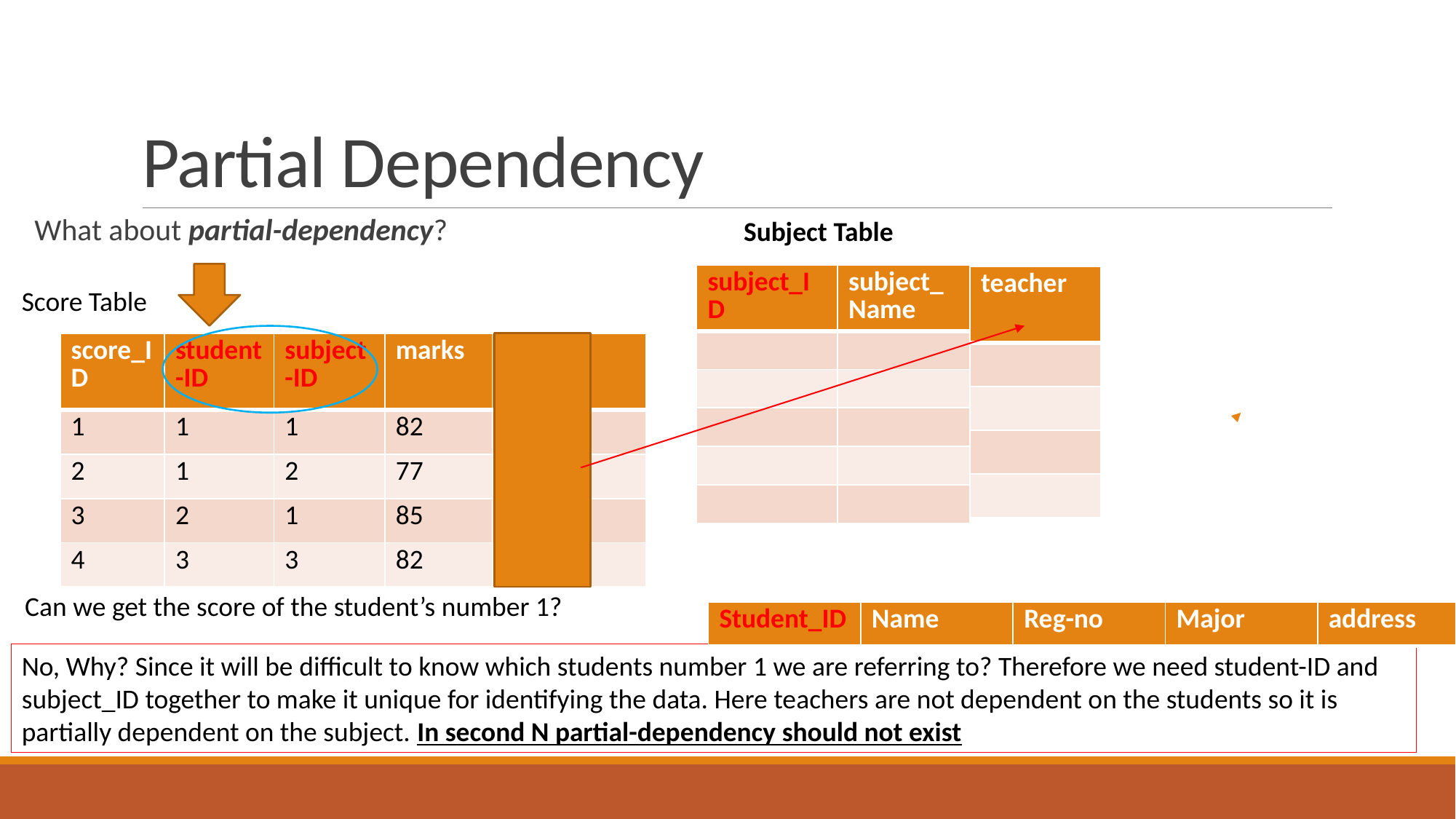

# Partial Dependency
Subject Table
What about partial-dependency?

| subject\_ID | subject\_Name |
| --- | --- |
|  |  |
|  |  |
|  |  |
|  |  |
|  |  |
| teacher |
| --- |
|  |
|  |
|  |
|  |
Score Table

| score\_ID | student-ID | subject-ID | marks | teacher |
| --- | --- | --- | --- | --- |
| 1 | 1 | 1 | 82 | Amir |
| 2 | 1 | 2 | 77 | Simo |
| 3 | 2 | 1 | 85 | Vesa |
| 4 | 3 | 3 | 82 | Auvo |
Can we get the score of the student’s number 1?

| Student\_ID | Name | Reg-no | Major | address |
| --- | --- | --- | --- | --- |
No, Why? Since it will be difficult to know which students number 1 we are referring to? Therefore we need student-ID and subject_ID together to make it unique for identifying the data. Here teachers are not dependent on the students so it is partially dependent on the subject. In second N partial-dependency should not exist